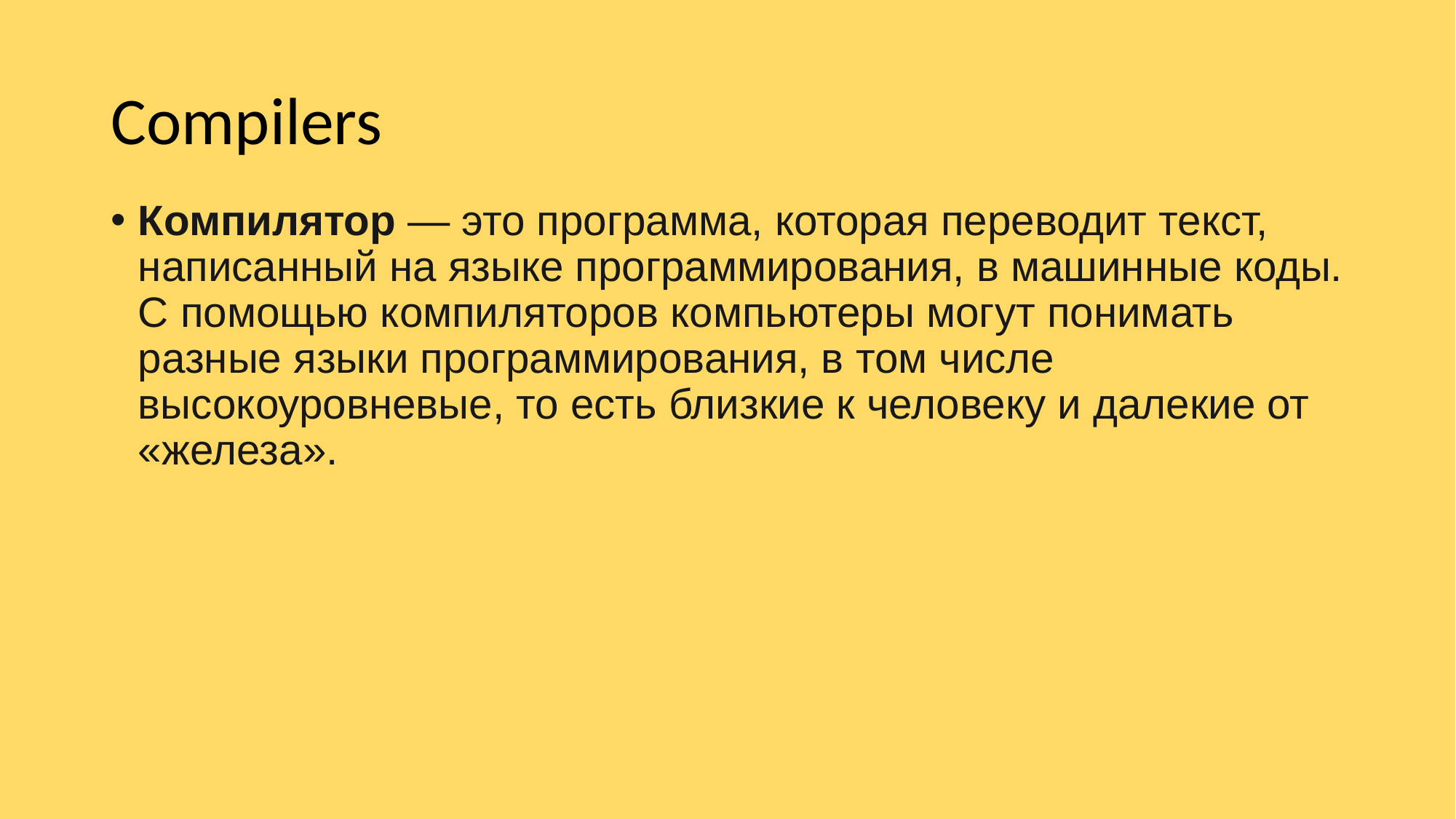

# Compilers
Компилятор — это программа, которая переводит текст, написанный на языке программирования, в машинные коды. С помощью компиляторов компьютеры могут понимать разные языки программирования, в том числе высокоуровневые, то есть близкие к человеку и далекие от «железа».